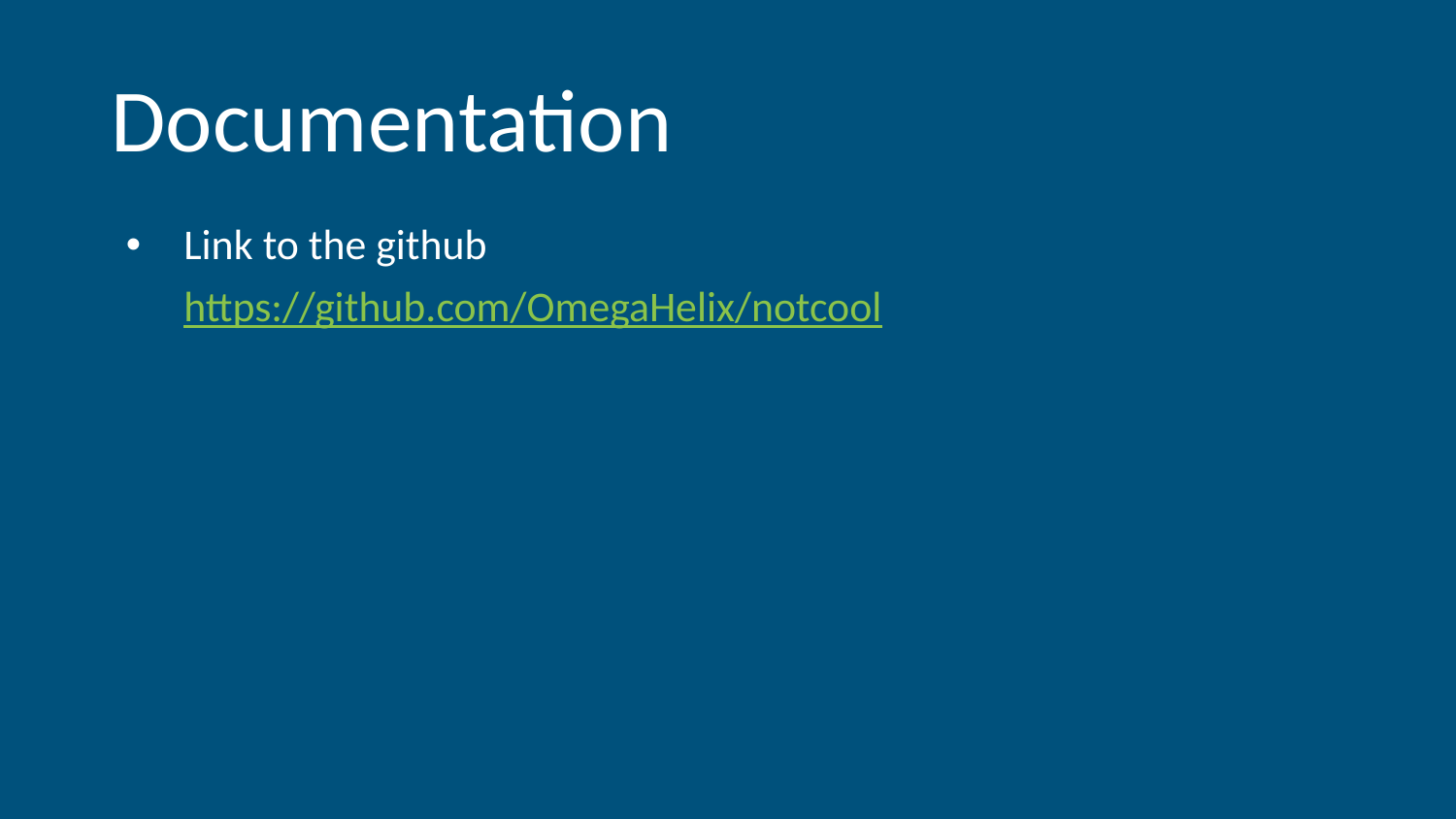

# Documentation
Link to the github
https://github.com/OmegaHelix/notcool